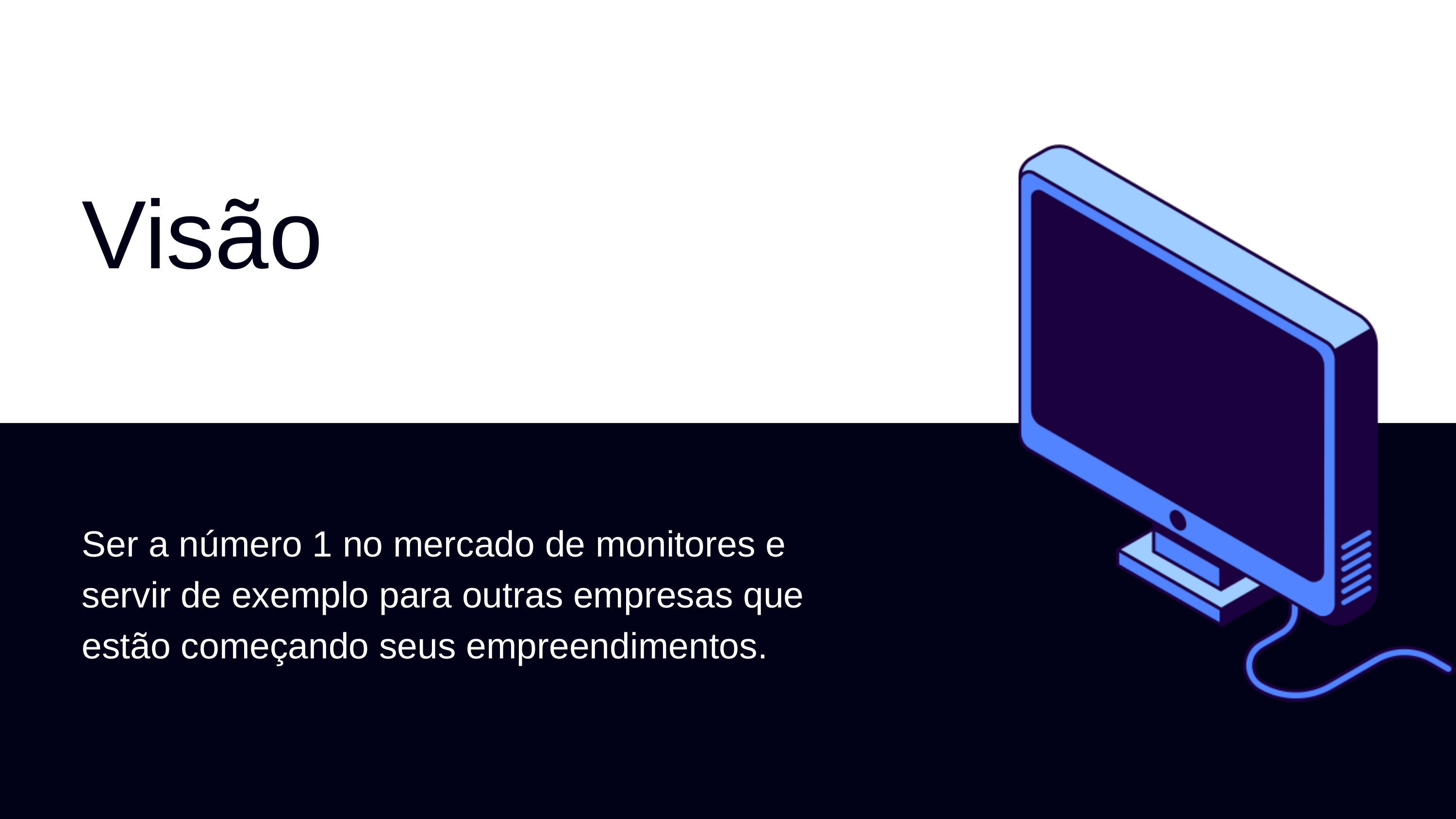

Visão

Ser a número 1 no mercado de monitores e servir de exemplo para outras empresas que estão começando seus empreendimentos.